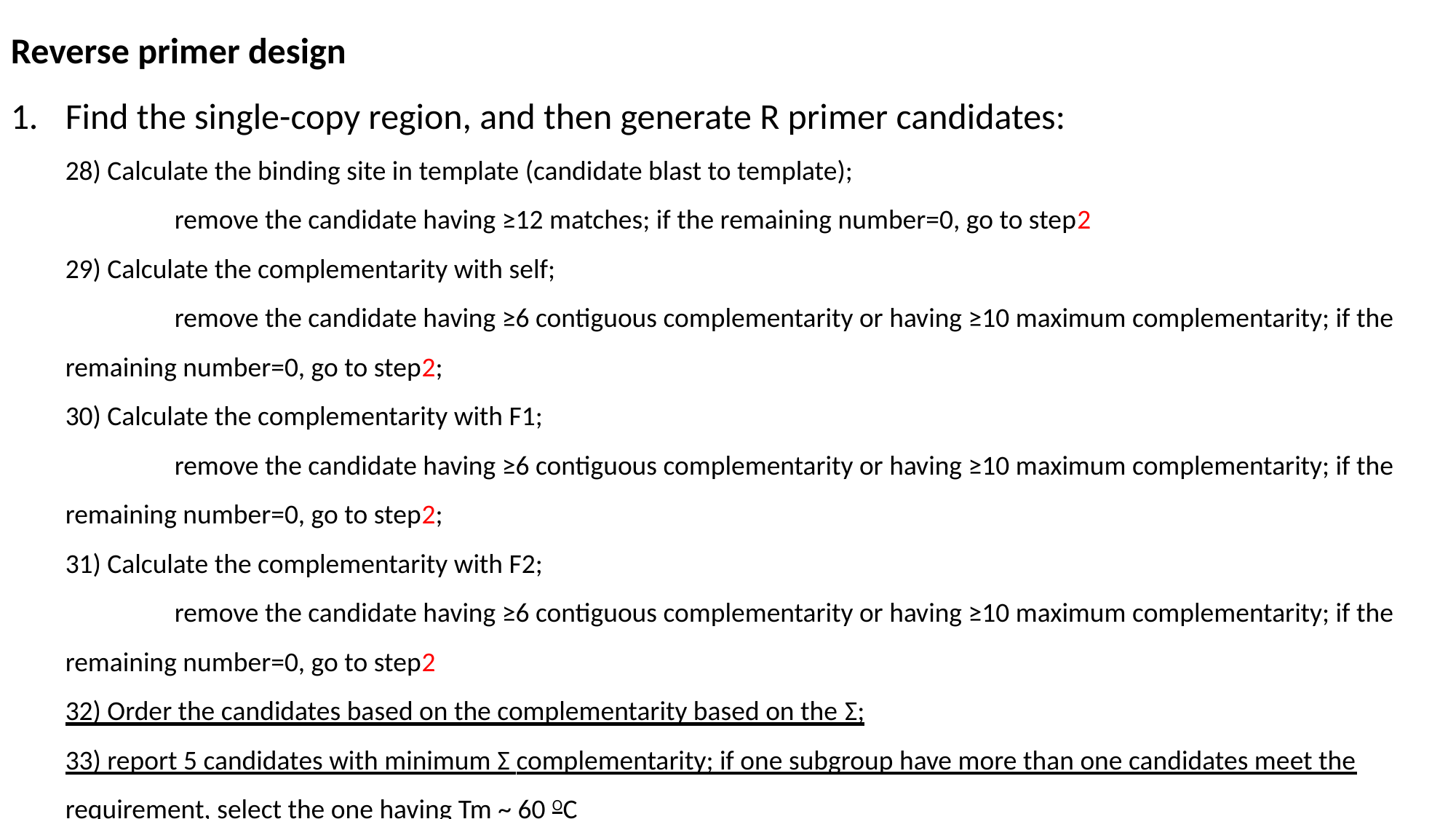

Reverse primer design
Find the single-copy region, and then generate R primer candidates:
28) Calculate the binding site in template (candidate blast to template);
	remove the candidate having ≥12 matches; if the remaining number=0, go to step2
29) Calculate the complementarity with self;
	remove the candidate having ≥6 contiguous complementarity or having ≥10 maximum complementarity; if the remaining number=0, go to step2;
30) Calculate the complementarity with F1;
	remove the candidate having ≥6 contiguous complementarity or having ≥10 maximum complementarity; if the remaining number=0, go to step2;
31) Calculate the complementarity with F2;
	remove the candidate having ≥6 contiguous complementarity or having ≥10 maximum complementarity; if the remaining number=0, go to step2
32) Order the candidates based on the complementarity based on the Σ;
33) report 5 candidates with minimum Σ complementarity; if one subgroup have more than one candidates meet the requirement, select the one having Tm ~ 60 OC